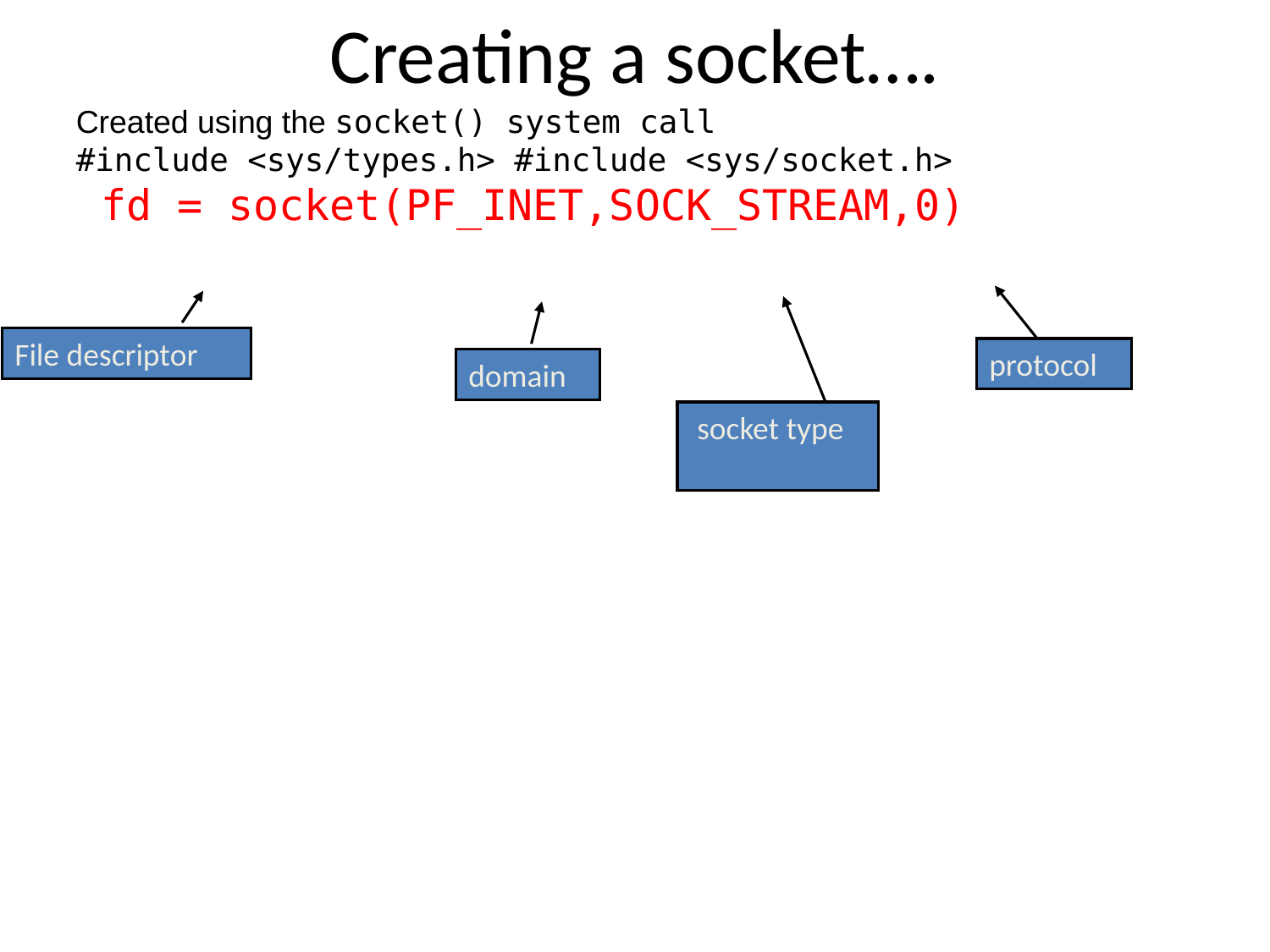

Creating a socket….
Created using the socket() system call
#include <sys/types.h> #include <sys/socket.h>
 fd = socket(PF_INET,SOCK_STREAM,0)

File descriptor
protocol
domain
 socket type